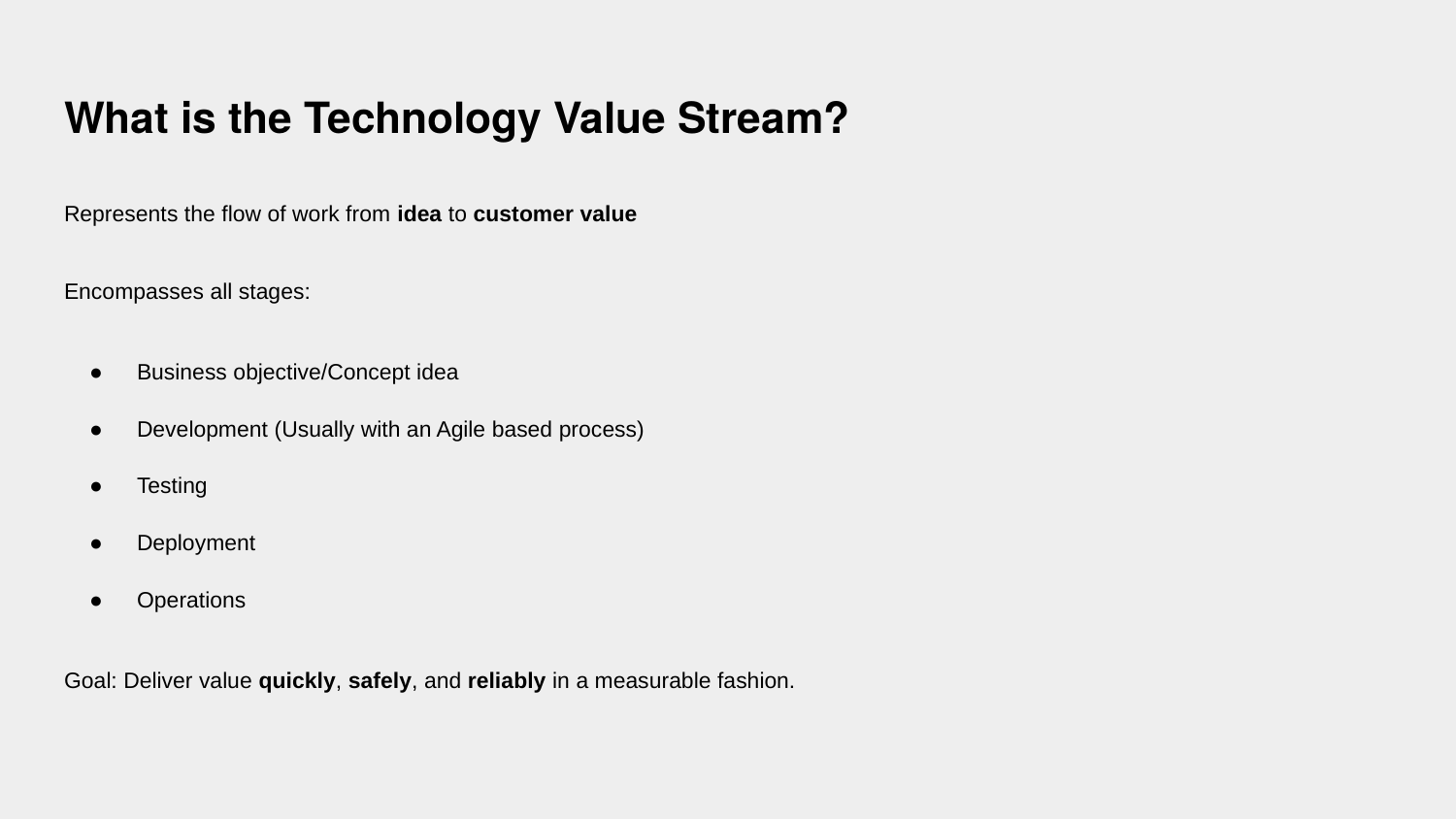

# What is the Technology Value Stream?
Represents the flow of work from idea to customer value
Encompasses all stages:
Business objective/Concept idea
Development (Usually with an Agile based process)
Testing
Deployment
Operations
Goal: Deliver value quickly, safely, and reliably in a measurable fashion.